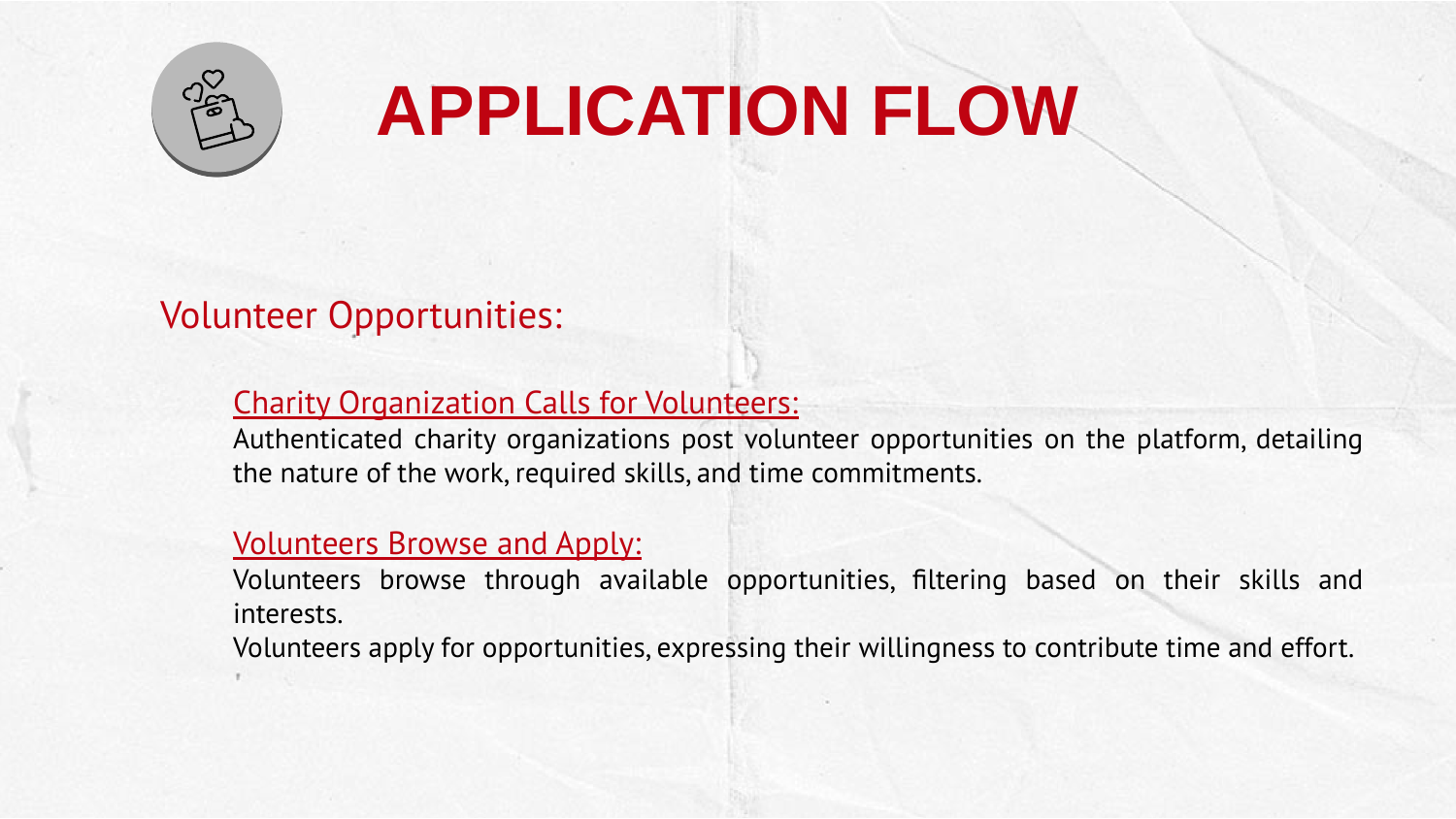

# APPLICATION FLOW
Volunteer Opportunities:

Charity Organization Calls for Volunteers:
Authenticated charity organizations post volunteer opportunities on the platform, detailing the nature of the work, required skills, and time commitments.

Volunteers Browse and Apply:
Volunteers browse through available opportunities, filtering based on their skills and interests.
Volunteers apply for opportunities, expressing their willingness to contribute time and effort.